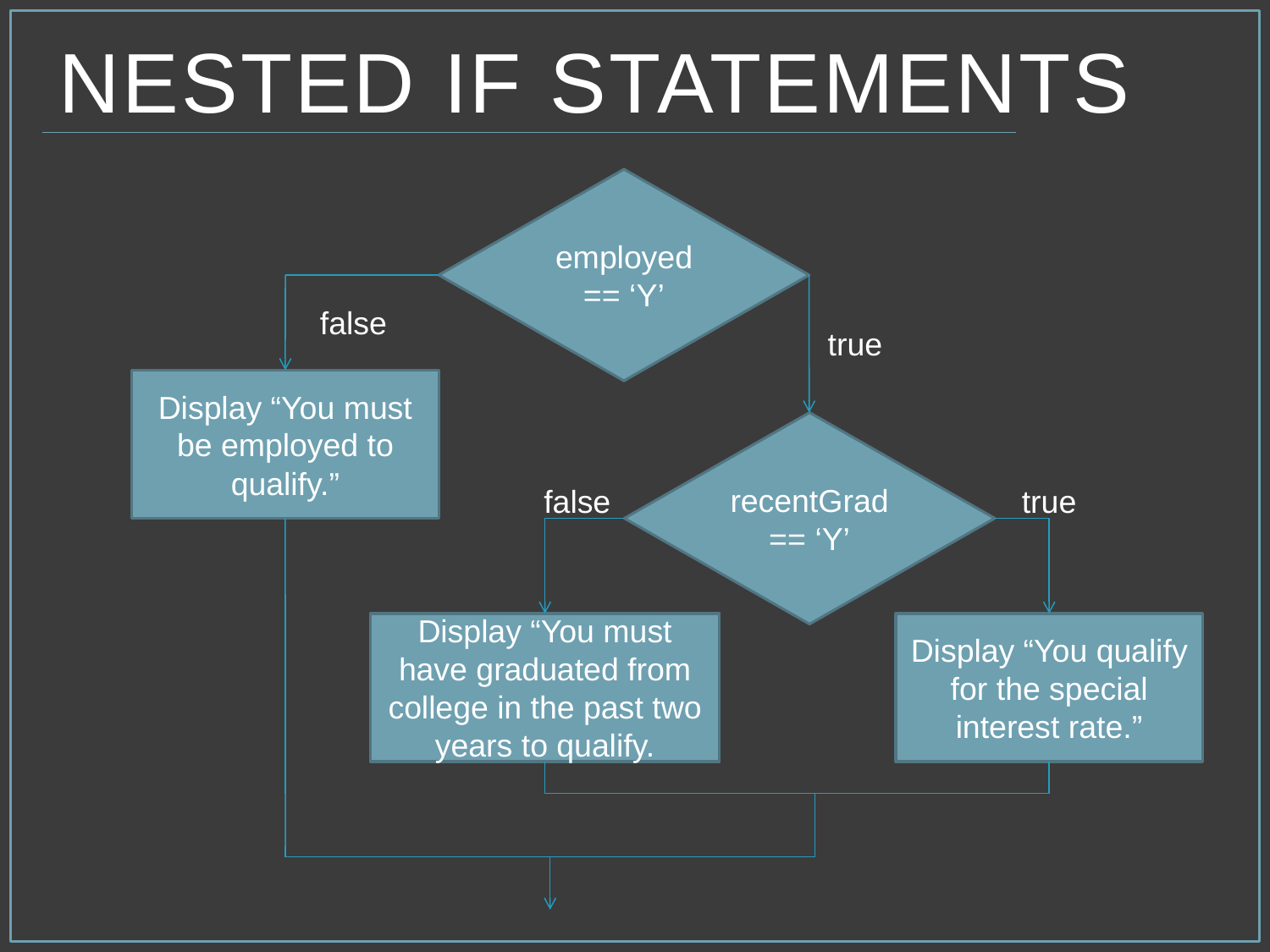

# Nested if Statements
employed == ‘Y’
employed == ‘Y’
false
true
Display “You must be employed to qualify.”
recentGrad == ‘Y’
false
true
Display “You must have graduated from college in the past two years to qualify.
Display “You qualify for the special interest rate.”